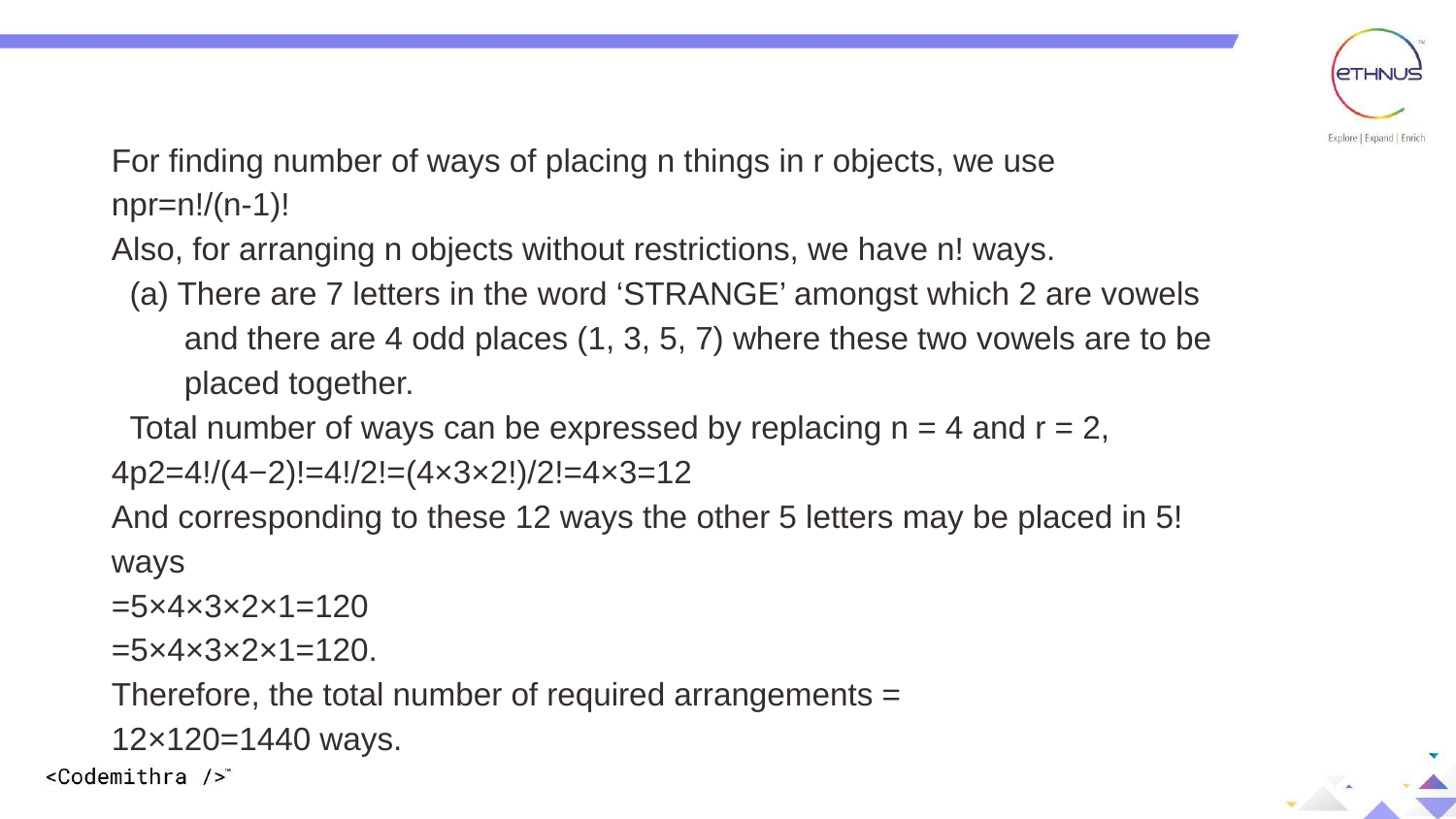

For finding number of ways of placing n things in r objects, we use
npr=n!/(n-1)!
Also, for arranging n objects without restrictions, we have n! ways.
(a) There are 7 letters in the word ‘STRANGE’ amongst which 2 are vowels and there are 4 odd places (1, 3, 5, 7) where these two vowels are to be placed together.
Total number of ways can be expressed by replacing n = 4 and r = 2,
4p2=4!/(4−2)!=4!/2!=(4×3×2!)/2!=4×3=12
And corresponding to these 12 ways the other 5 letters may be placed in 5! ways
=5×4×3×2×1=120
=5×4×3×2×1=120.
Therefore, the total number of required arrangements =
12×120=1440 ways.